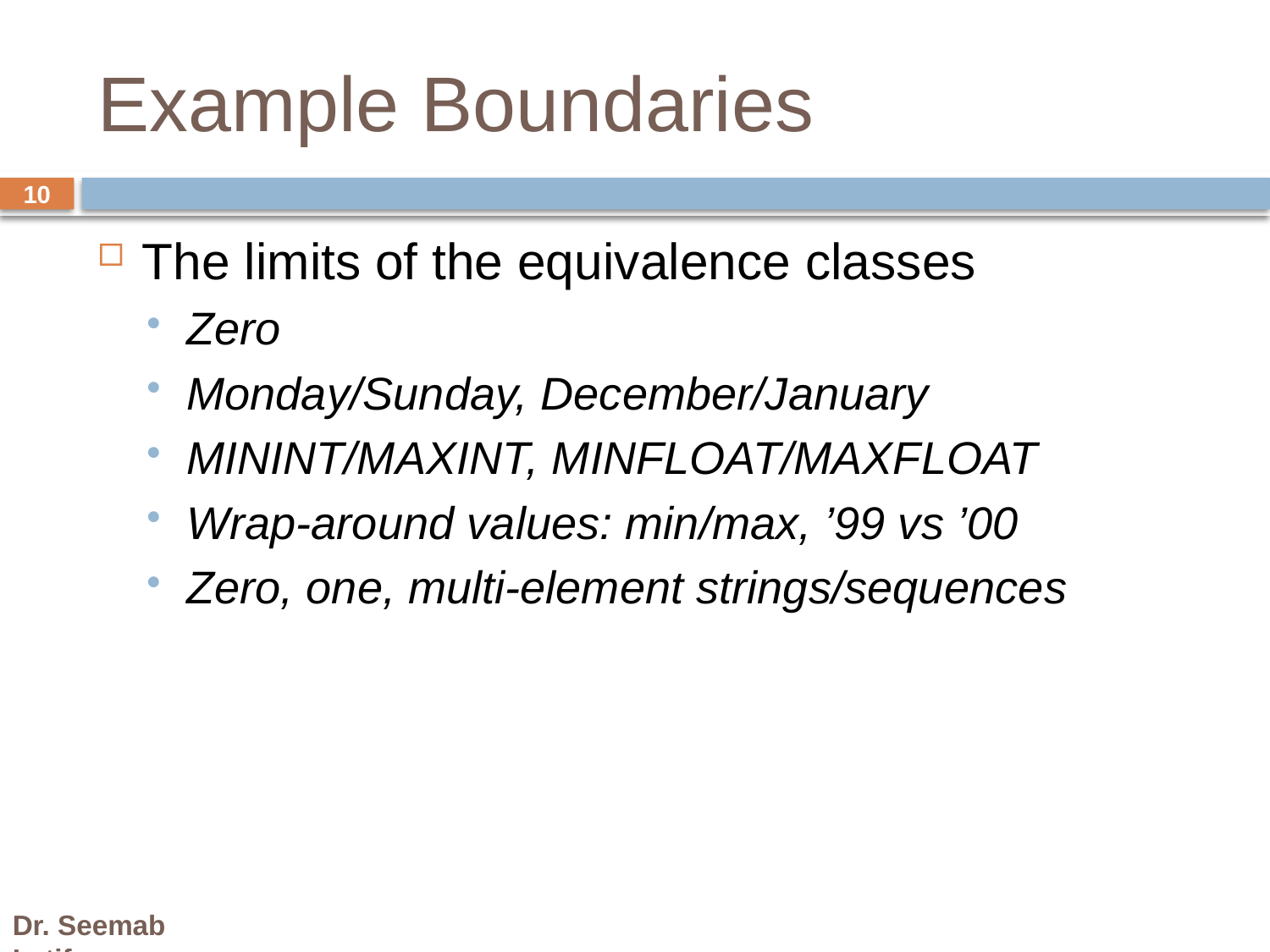

# Example Boundaries
10
The limits of the equivalence classes
Zero
Monday/Sunday, December/January
MININT/MAXINT, MINFLOAT/MAXFLOAT
Wrap-around values: min/max, ’99 vs ’00
Zero, one, multi-element strings/sequences